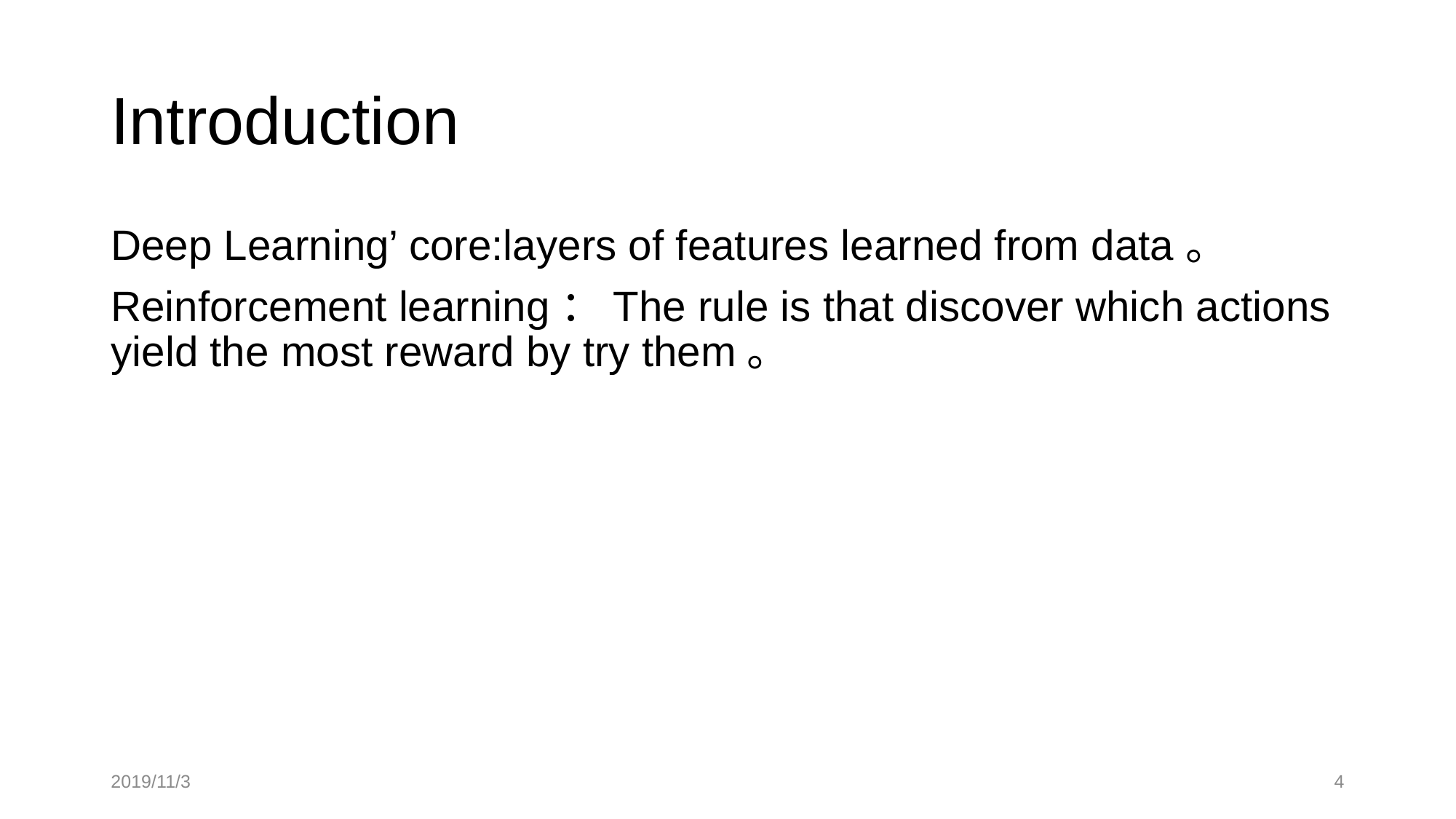

# Introduction
Deep Learning’ core:layers of features learned from data。
Reinforcement learning：The rule is that discover which actions yield the most reward by try them。
2019/11/3
4